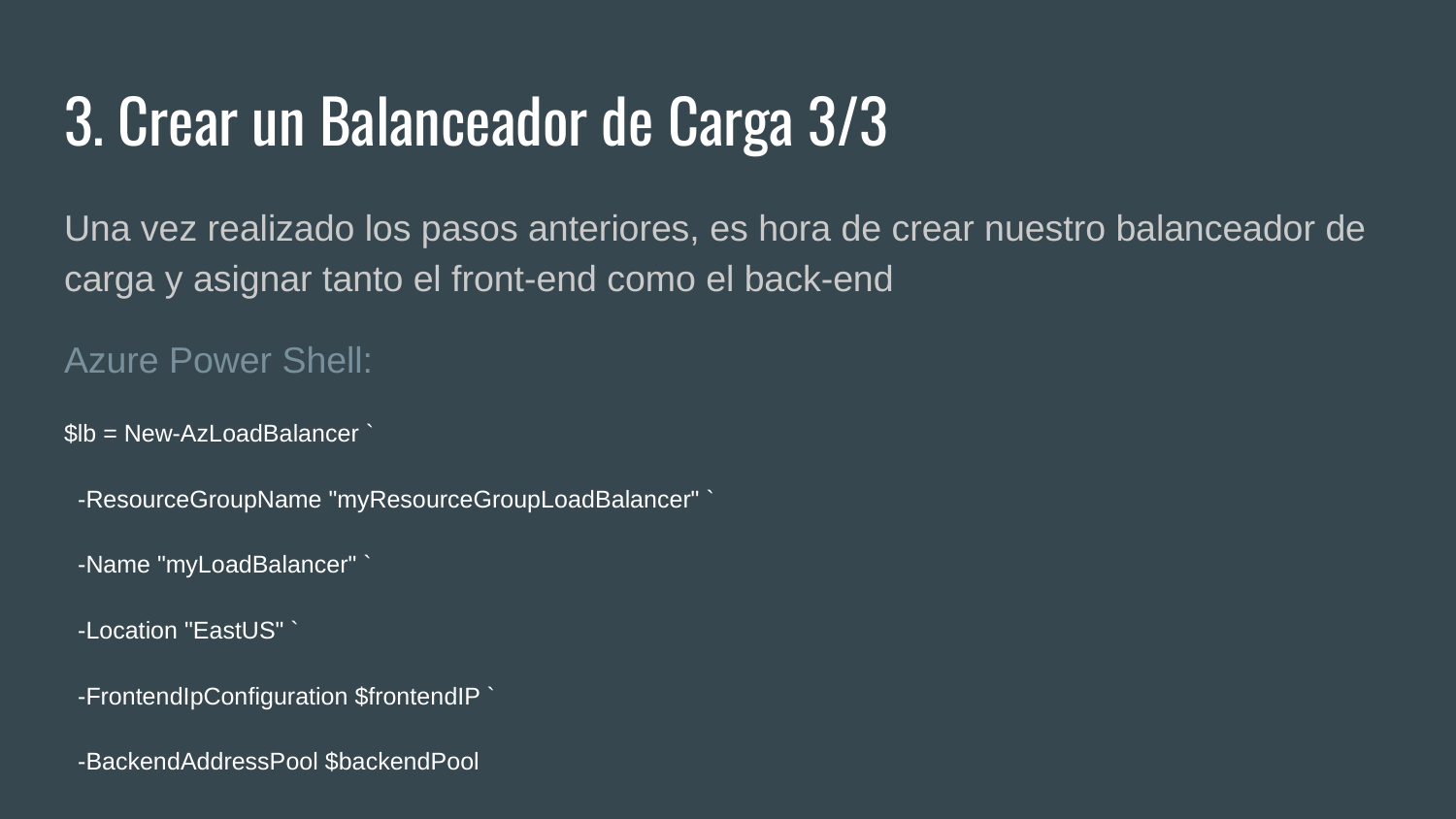

# 3. Crear un Balanceador de Carga 3/3
Una vez realizado los pasos anteriores, es hora de crear nuestro balanceador de carga y asignar tanto el front-end como el back-end
Azure Power Shell:
$lb = New-AzLoadBalancer `
  -ResourceGroupName "myResourceGroupLoadBalancer" `
  -Name "myLoadBalancer" `
  -Location "EastUS" `
  -FrontendIpConfiguration $frontendIP `
  -BackendAddressPool $backendPool